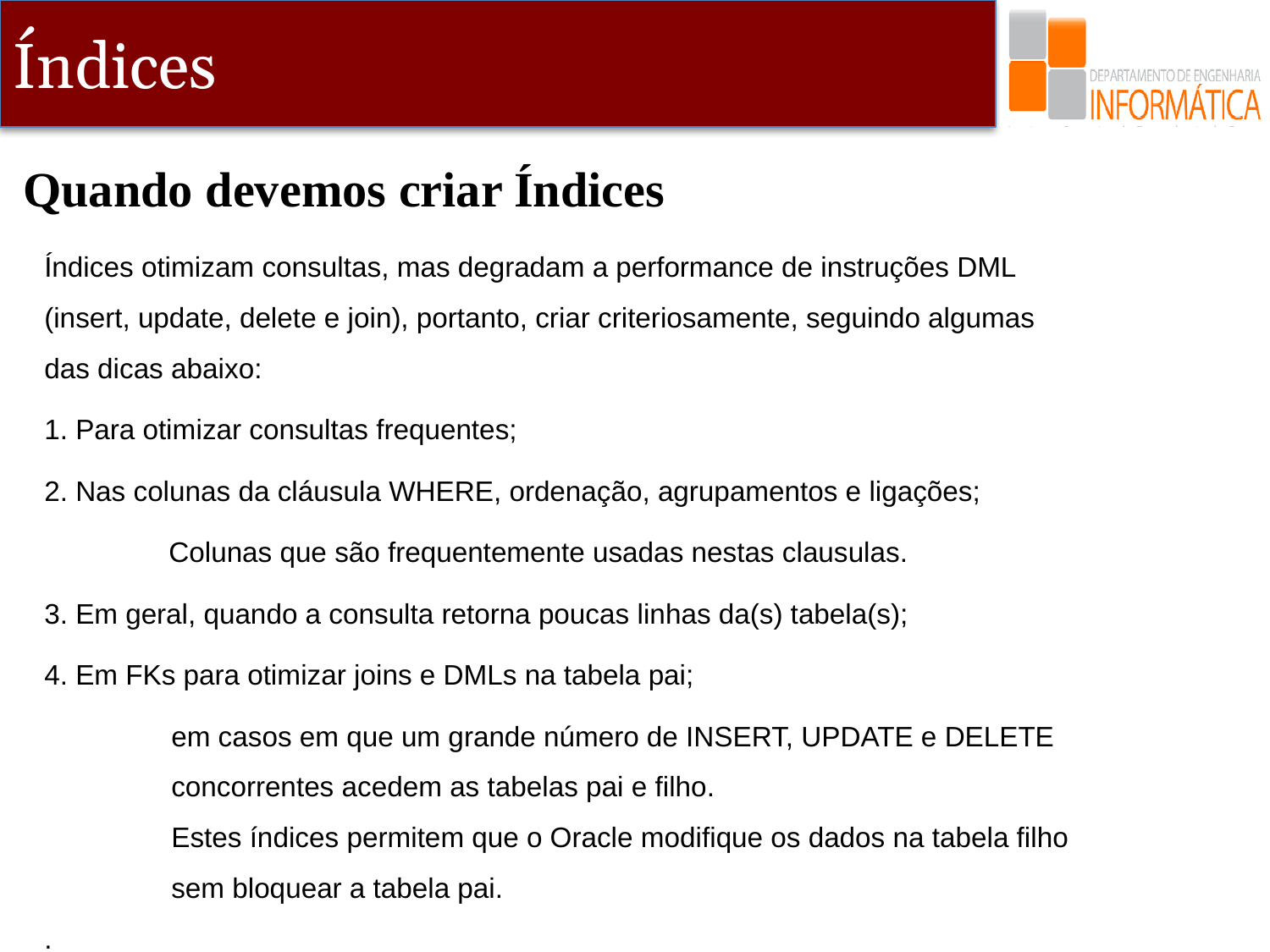

Quando devemos criar Índices
Índices otimizam consultas, mas degradam a performance de instruções DML (insert, update, delete e join), portanto, criar criteriosamente, seguindo algumas das dicas abaixo:
1. Para otimizar consultas frequentes;
2. Nas colunas da cláusula WHERE, ordenação, agrupamentos e ligações;
	Colunas que são frequentemente usadas nestas clausulas.
3. Em geral, quando a consulta retorna poucas linhas da(s) tabela(s);
4. Em FKs para otimizar joins e DMLs na tabela pai;
	em casos em que um grande número de INSERT, UPDATE e DELETE 	concorrentes acedem as tabelas pai e filho.
	Estes índices permitem que o Oracle modifique os dados na tabela filho 	sem bloquear a tabela pai.
.